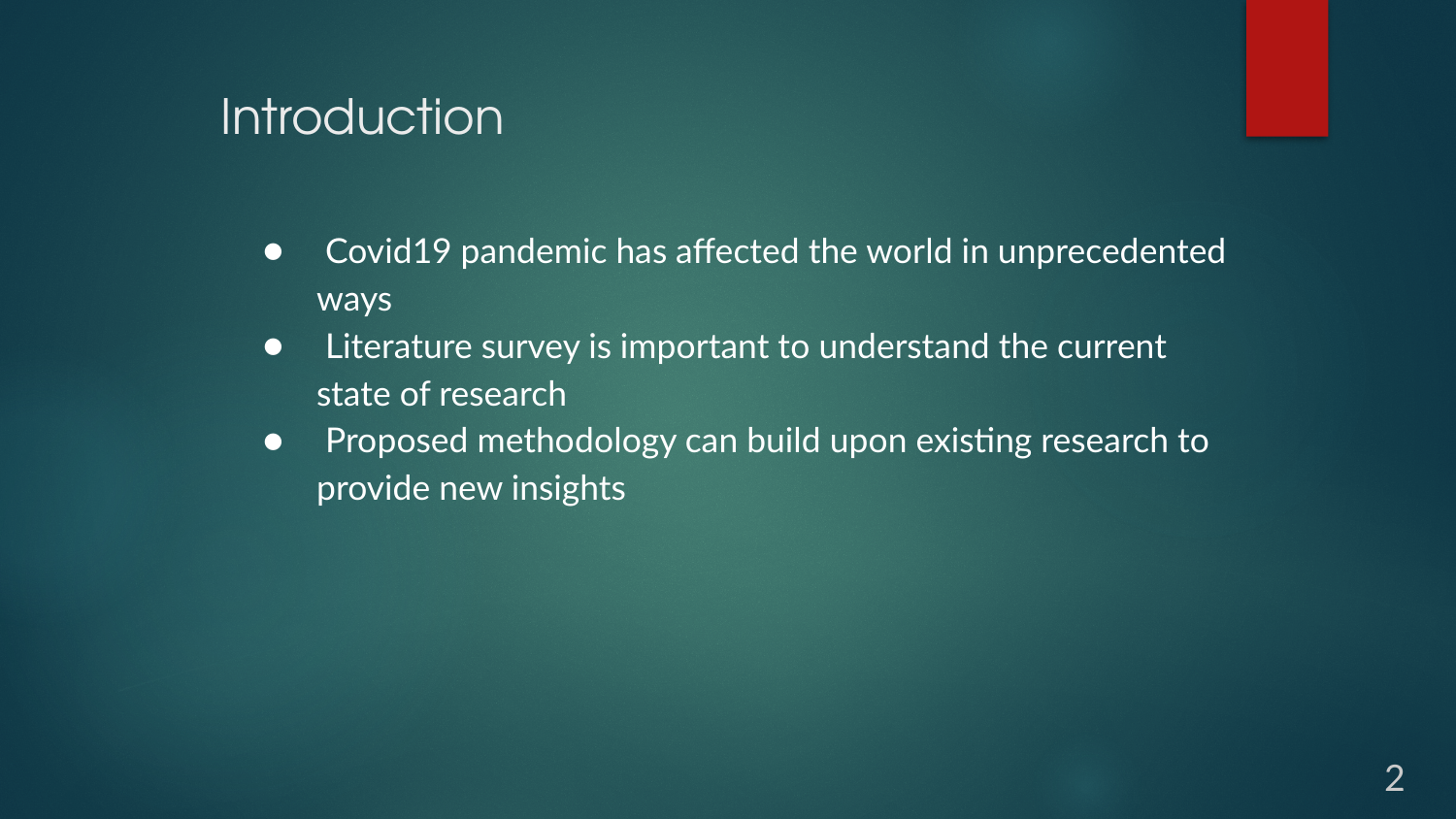

# Introduction

 Covid19 pandemic has affected the world in unprecedented ways
 Literature survey is important to understand the current state of research
 Proposed methodology can build upon existing research to provide new insights

2